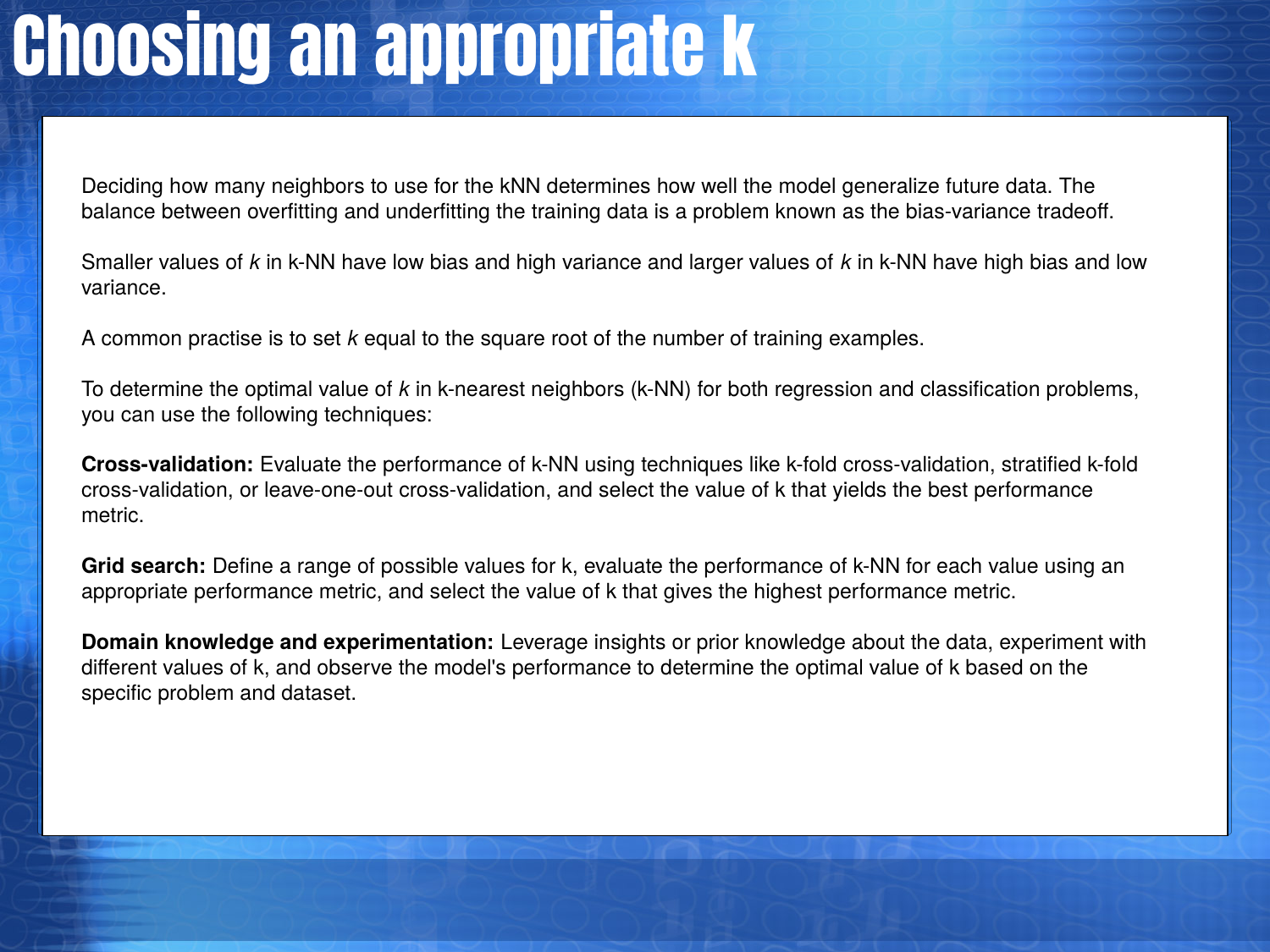

Choosing an appropriate k

Deciding how many neighbors to use for the kNN determines how well the model generalize future data. The balance between overfitting and underfitting the training data is a problem known as the bias-variance tradeoff.

Smaller values of k in k-NN have low bias and high variance and larger values of k in k-NN have high bias and low variance.

A common practise is to set k equal to the square root of the number of training examples.

To determine the optimal value of k in k-nearest neighbors (k-NN) for both regression and classification problems, you can use the following techniques:

Cross-validation: Evaluate the performance of k-NN using techniques like k-fold cross-validation, stratified k-fold cross-validation, or leave-one-out cross-validation, and select the value of k that yields the best performance metric.

Grid search: Define a range of possible values for k, evaluate the performance of k-NN for each value using an appropriate performance metric, and select the value of k that gives the highest performance metric.

Domain knowledge and experimentation: Leverage insights or prior knowledge about the data, experiment with different values of k, and observe the model's performance to determine the optimal value of k based on the specific problem and dataset.